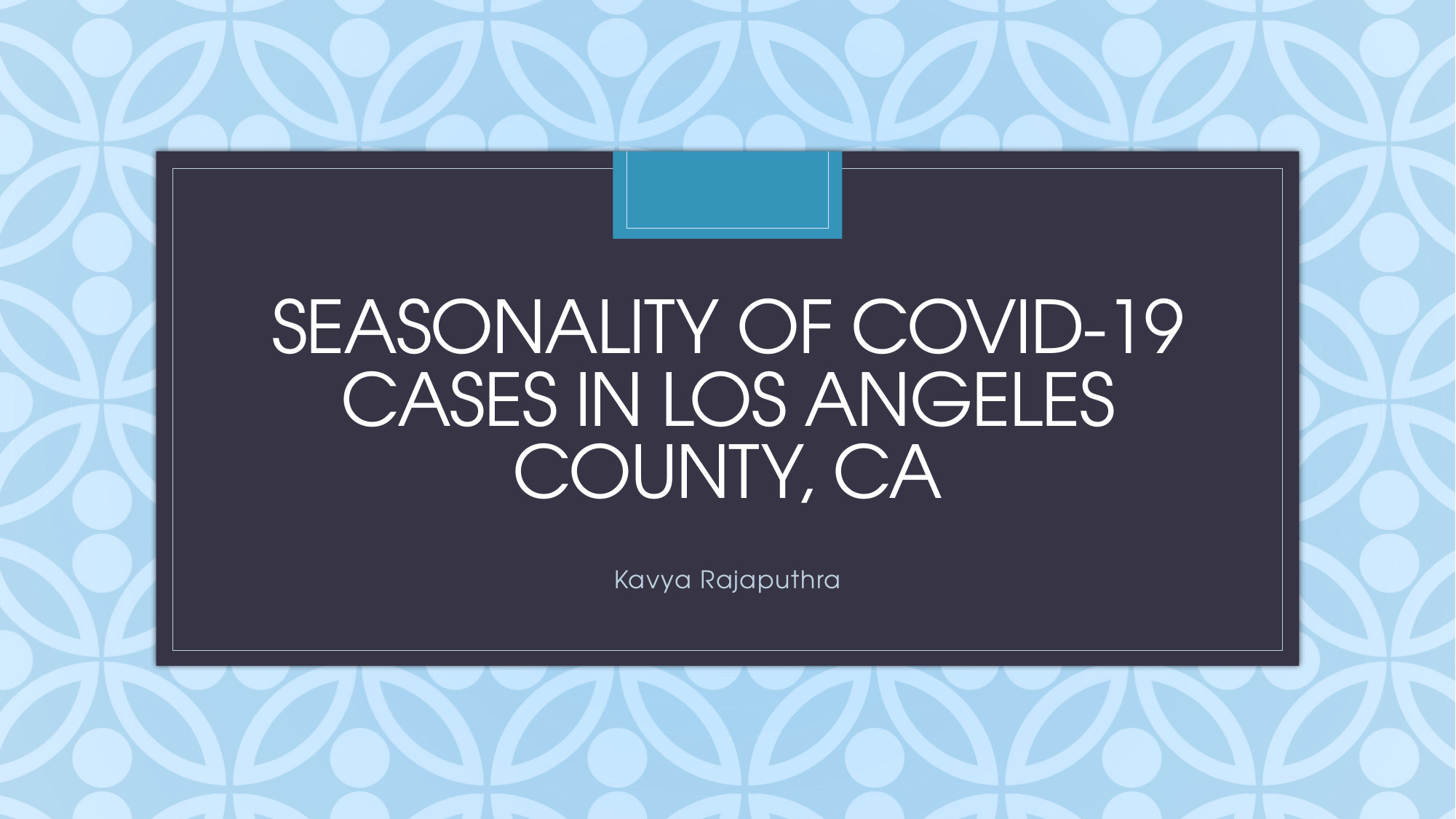

# Seasonality of COVID-19 Cases in los Angeles county, CA
Kavya Rajaputhra